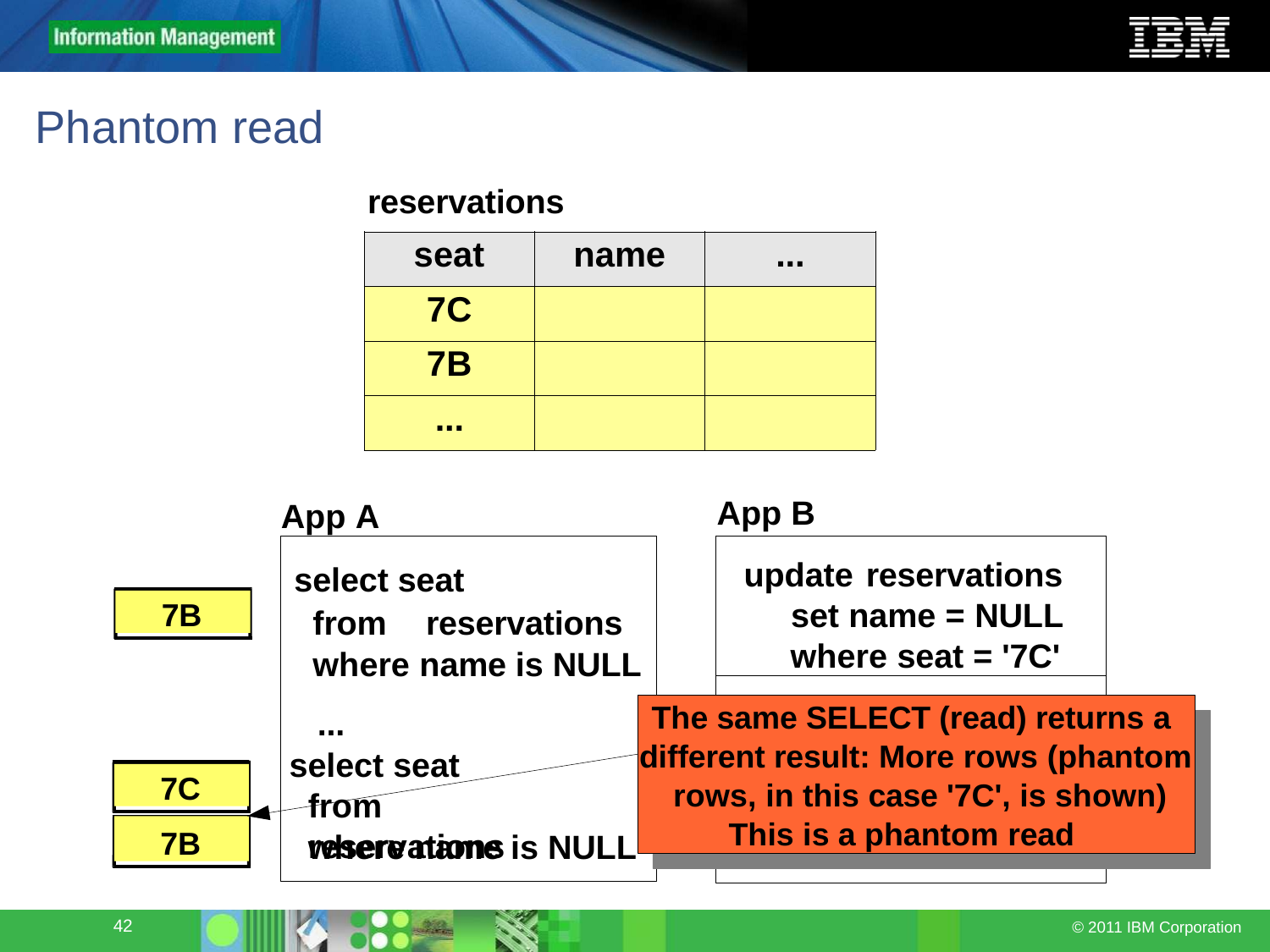

# Phantom read
reservations
| seat | name | ... |
| --- | --- | --- |
| 7C |  |  |
| 7B |  |  |
| ... |  |  |

App B
App A

update reservations  set name = NULL  where seat = '7C'
select seat
from	reservations  where name is NULL

7B

The same SELECT (read) returns a  different result: More rows (phantom  rows, in this case '7C', is shown)
This is a phantom read
...
select seat
from	reservations

7C

7B

where name is NULL

42
© 2011 IBM Corporation